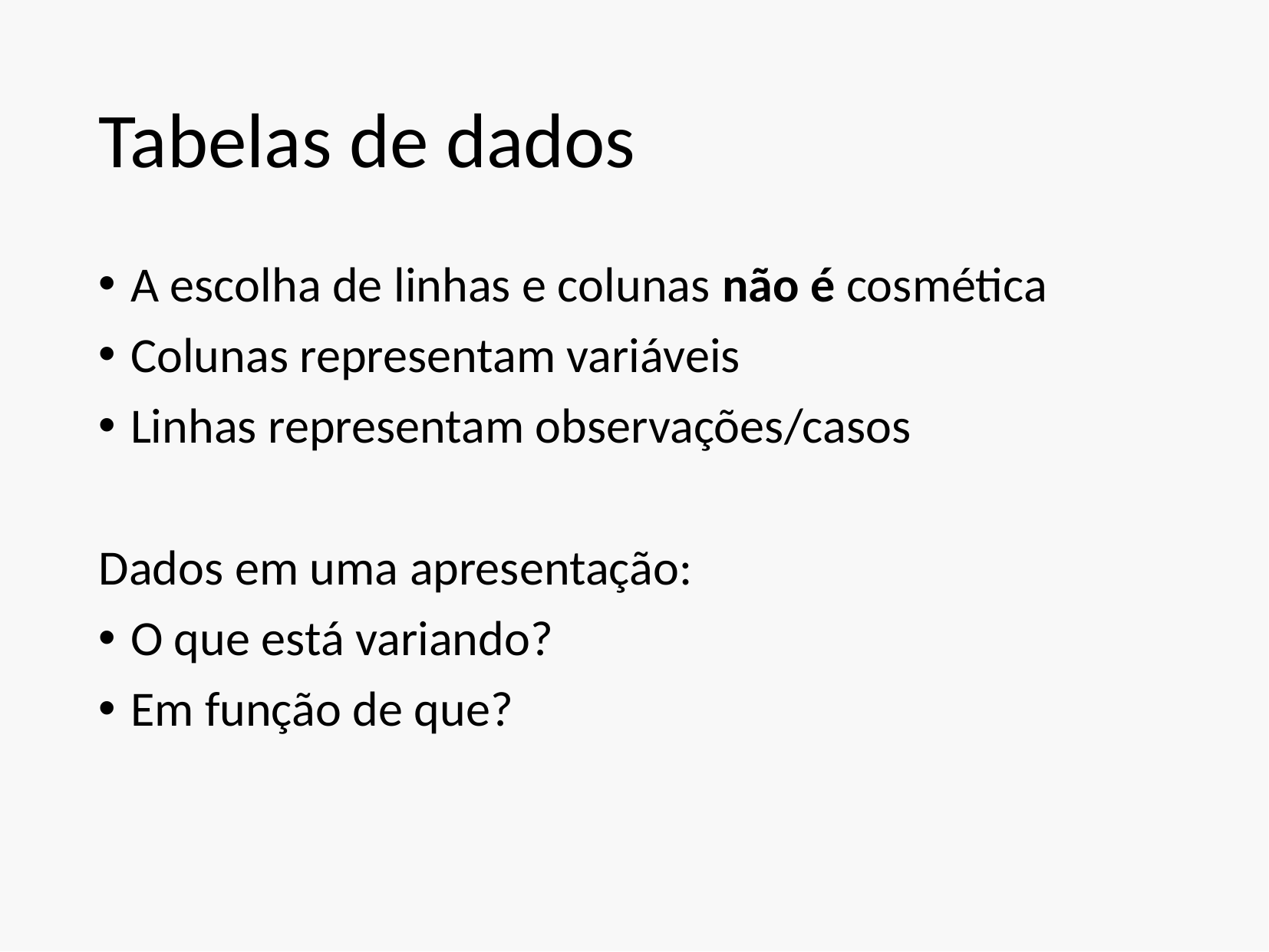

# Tabelas de dados
A escolha de linhas e colunas não é cosmética
Colunas representam variáveis
Linhas representam observações/casos

Dados em uma apresentação:
O que está variando?
Em função de que?